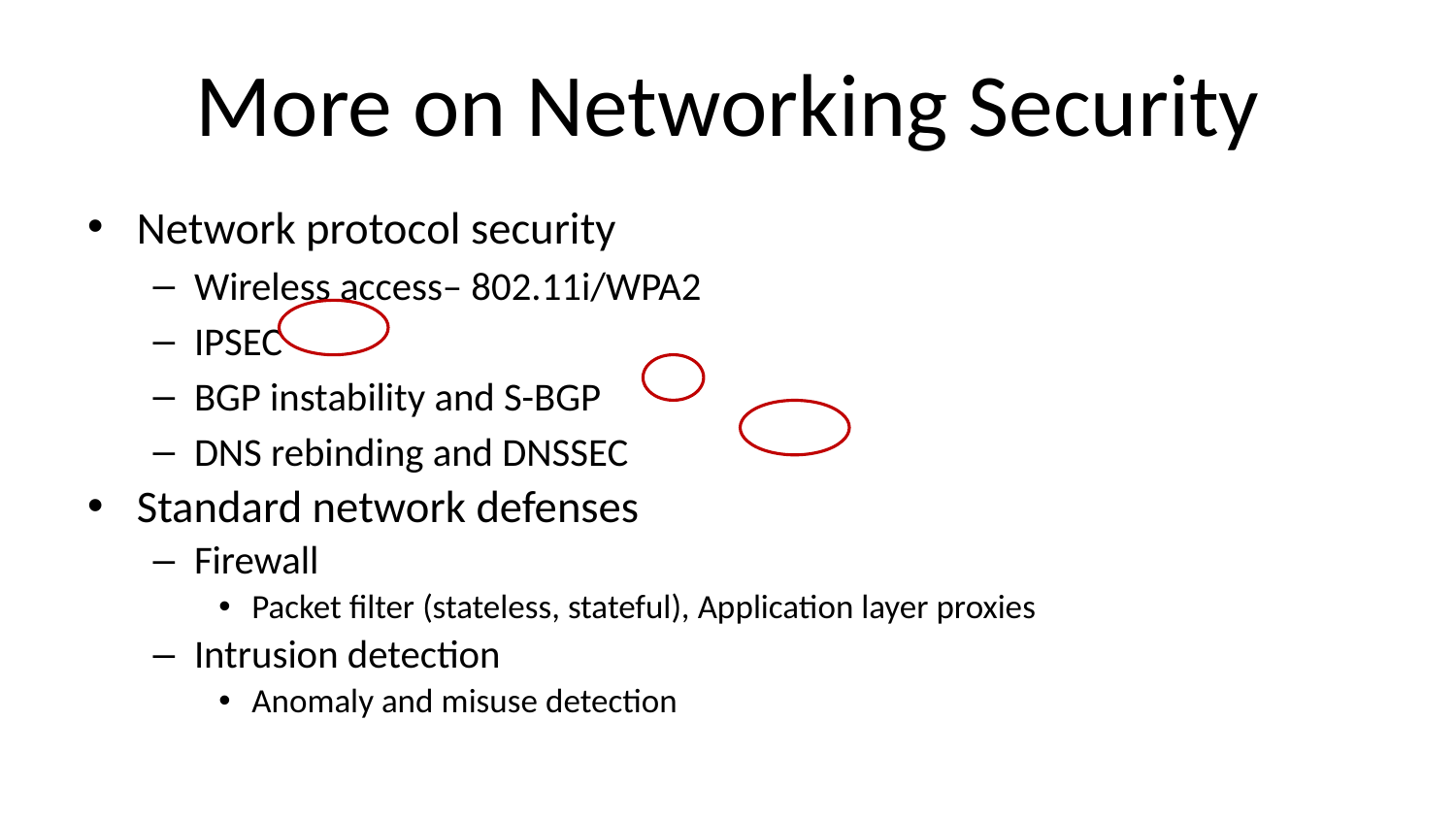

# More on Networking Security
Network protocol security
Wireless access– 802.11i/WPA2
IPSEC
BGP instability and S-BGP
DNS rebinding and DNSSEC
Standard network defenses
Firewall
Packet filter (stateless, stateful), Application layer proxies
Intrusion detection
Anomaly and misuse detection